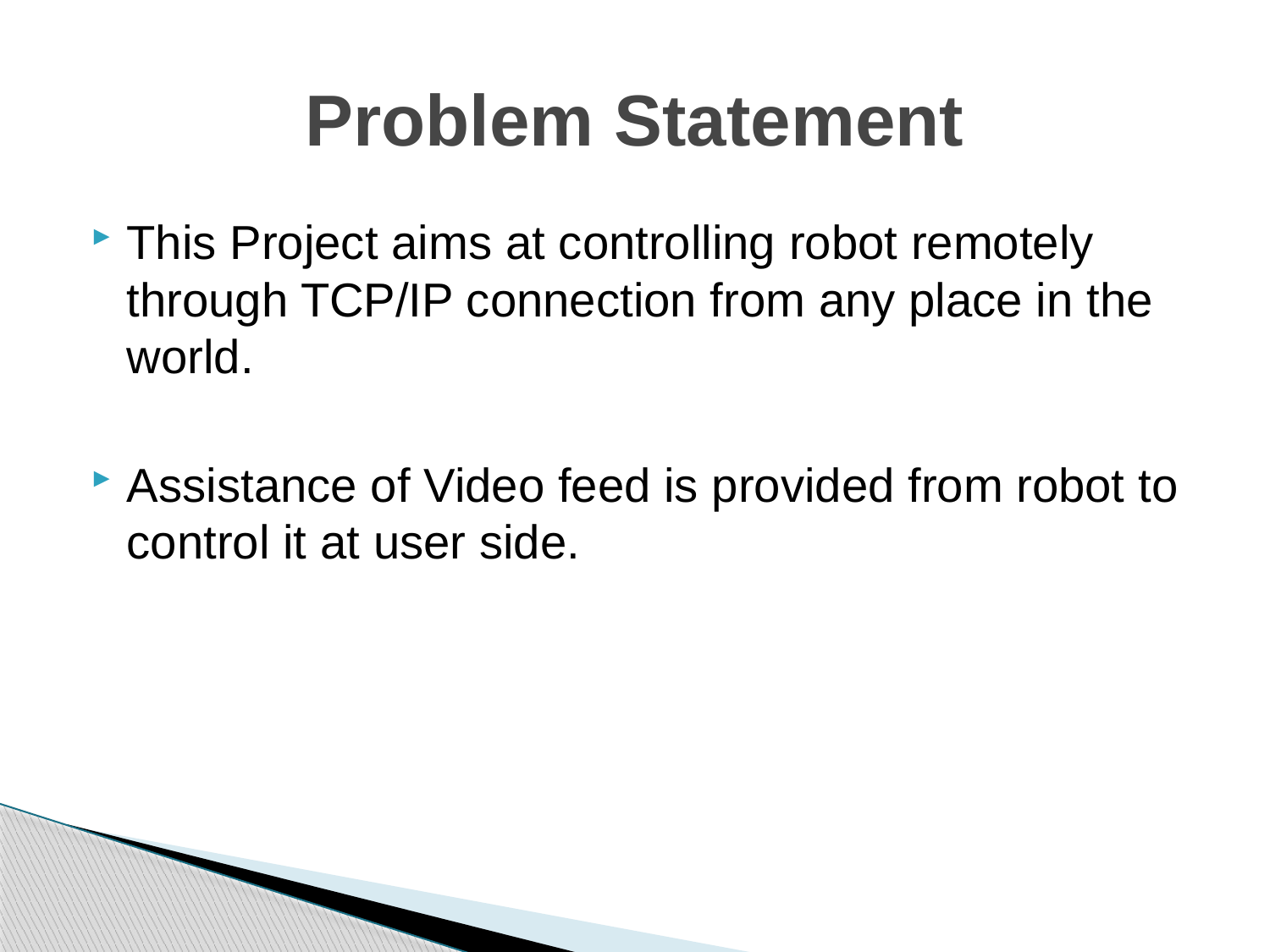

# Problem Statement
This Project aims at controlling robot remotely through TCP/IP connection from any place in the world.

Assistance of Video feed is provided from robot to control it at user side.